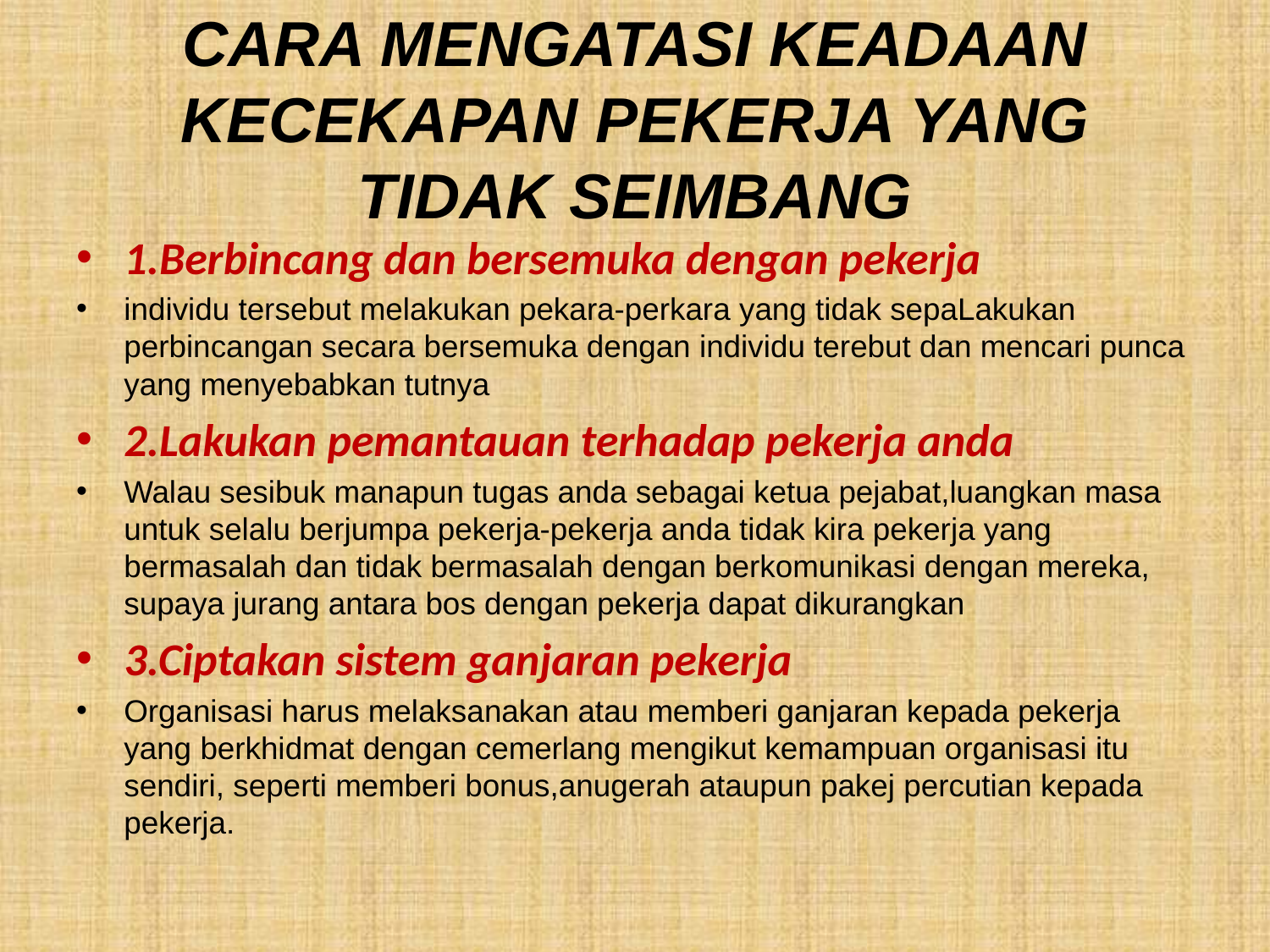

# CARA MENGATASI KEADAAN KECEKAPAN PEKERJA YANG TIDAK SEIMBANG
1.Berbincang dan bersemuka dengan pekerja
individu tersebut melakukan pekara-perkara yang tidak sepaLakukan perbincangan secara bersemuka dengan individu terebut dan mencari punca yang menyebabkan tutnya
2.Lakukan pemantauan terhadap pekerja anda
Walau sesibuk manapun tugas anda sebagai ketua pejabat,luangkan masa untuk selalu berjumpa pekerja-pekerja anda tidak kira pekerja yang bermasalah dan tidak bermasalah dengan berkomunikasi dengan mereka, supaya jurang antara bos dengan pekerja dapat dikurangkan
3.Ciptakan sistem ganjaran pekerja
Organisasi harus melaksanakan atau memberi ganjaran kepada pekerja yang berkhidmat dengan cemerlang mengikut kemampuan organisasi itu sendiri, seperti memberi bonus,anugerah ataupun pakej percutian kepada pekerja.